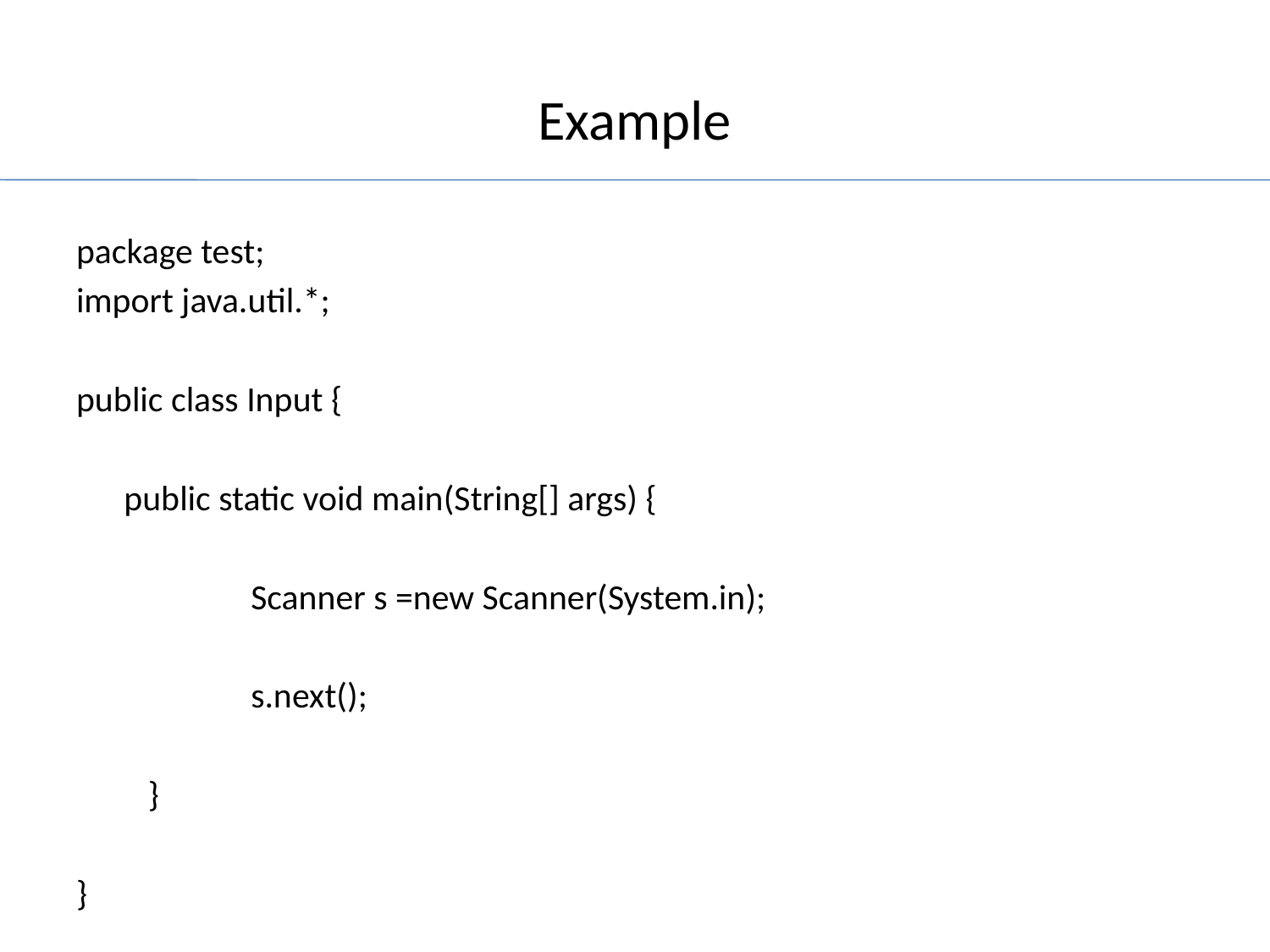

# Example
package test;
import java.util.*;

public class Input {

	public static void main(String[] args) {

		Scanner s =new Scanner(System.in);

		s.next();

	   }

}